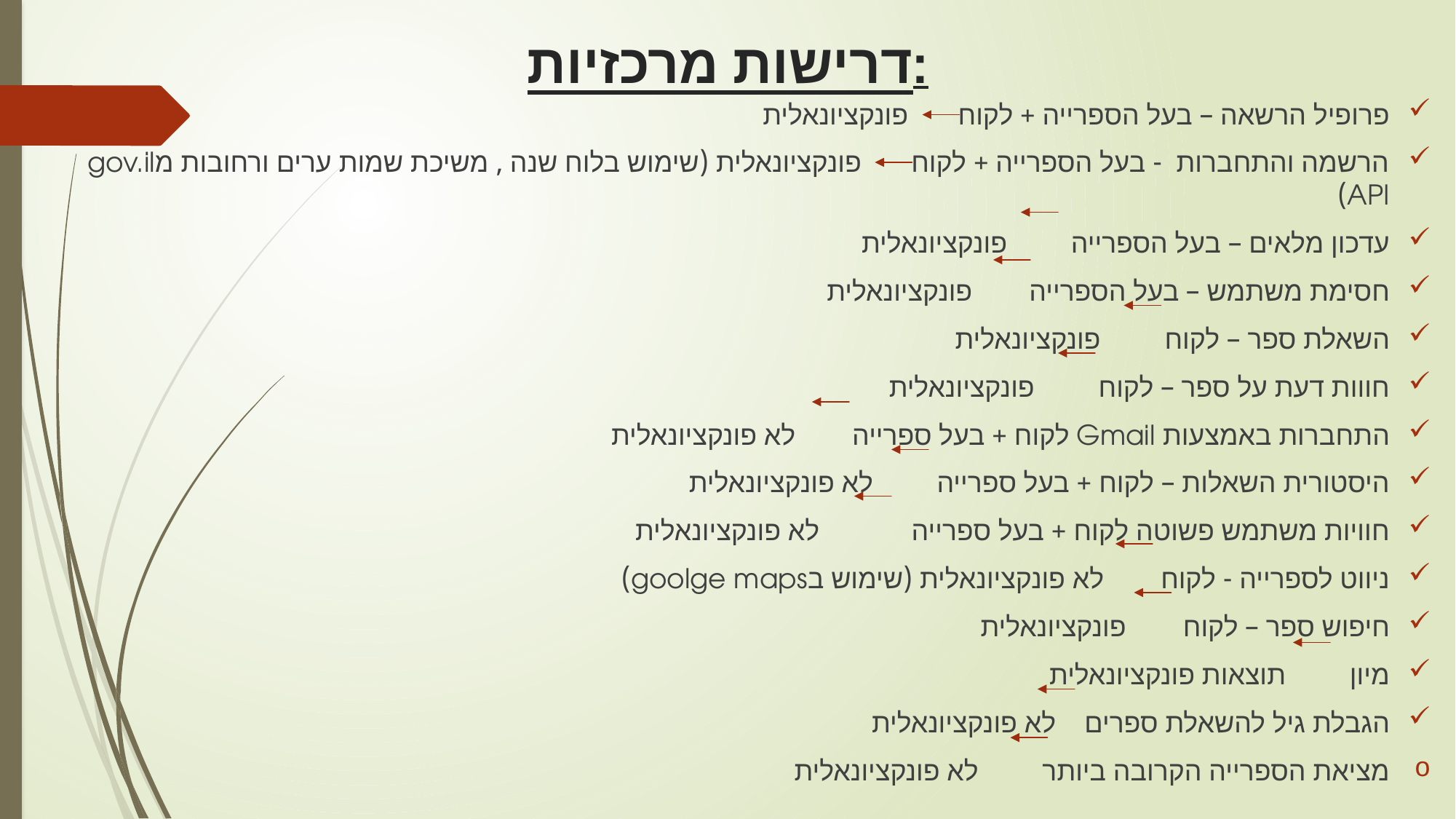

# דרישות מרכזיות:
פרופיל הרשאה – בעל הספרייה + לקוח       פונקציונאלית
הרשמה והתחברות  - בעל הספרייה + לקוח       פונקציונאלית (שימוש בלוח שנה , משיכת שמות ערים ורחובות מgov.il API)
עדכון מלאים – בעל הספרייה         פונקציונאלית
חסימת משתמש – בעל הספרייה        פונקציונאלית
השאלת ספר – לקוח         פונקציונאלית
חווות דעת על ספר – לקוח         פונקציונאלית
התחברות באמצעות Gmail לקוח + בעל ספרייה        לא פונקציונאלית
היסטורית השאלות – לקוח + בעל ספרייה         לא פונקציונאלית
חוויות משתמש פשוטה לקוח + בעל ספרייה             לא פונקציונאלית
ניווט לספרייה - לקוח        לא פונקציונאלית (שימוש בgoolge maps)
חיפוש ספר – לקוח        פונקציונאלית
מיון         תוצאות פונקציונאלית
הגבלת גיל להשאלת ספרים 	   לא פונקציונאלית
מציאת הספרייה הקרובה ביותר         לא פונקציונאלית